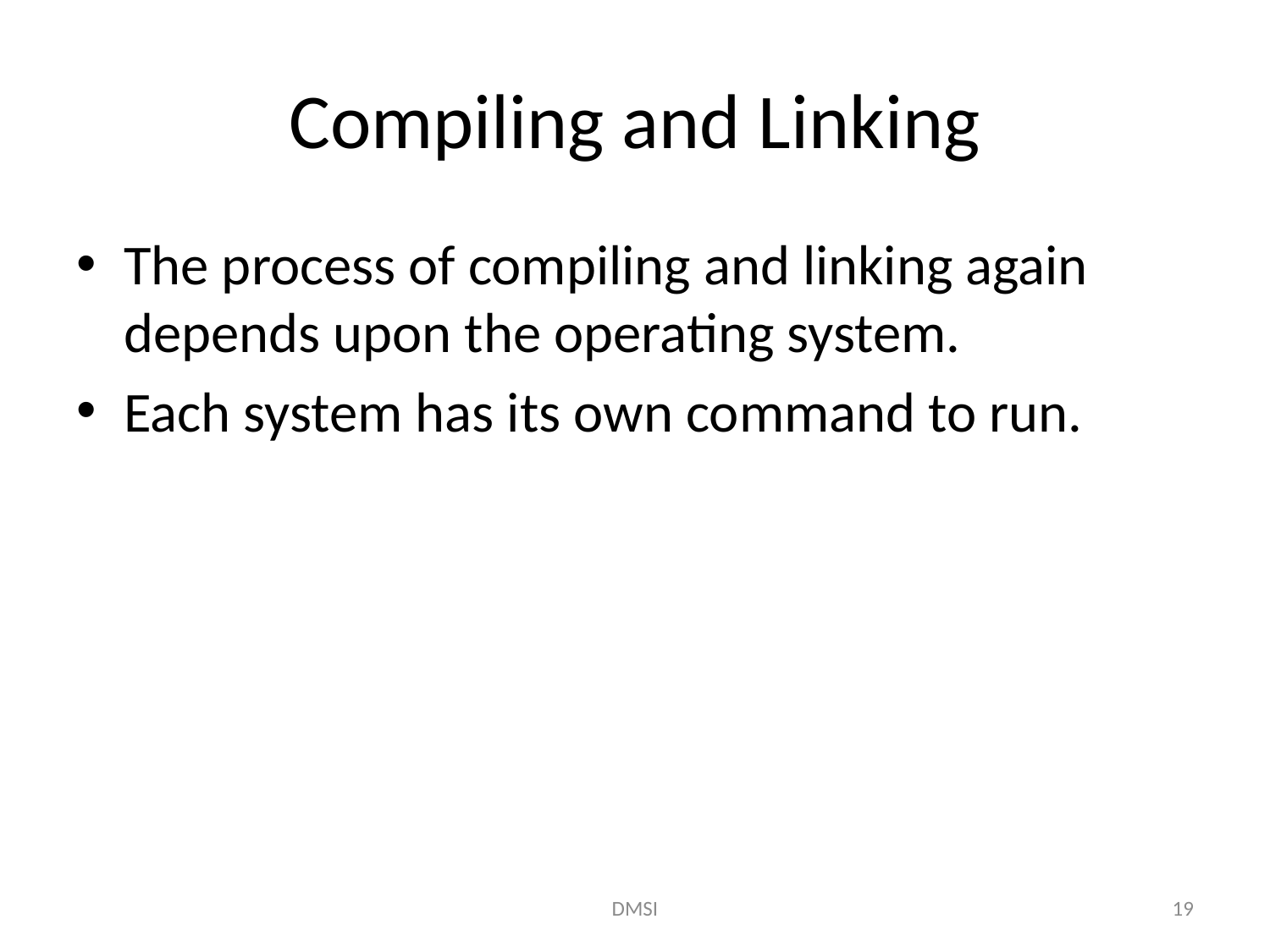

# Compiling and Linking
The process of compiling and linking again depends upon the operating system.
Each system has its own command to run.

DMSI
19